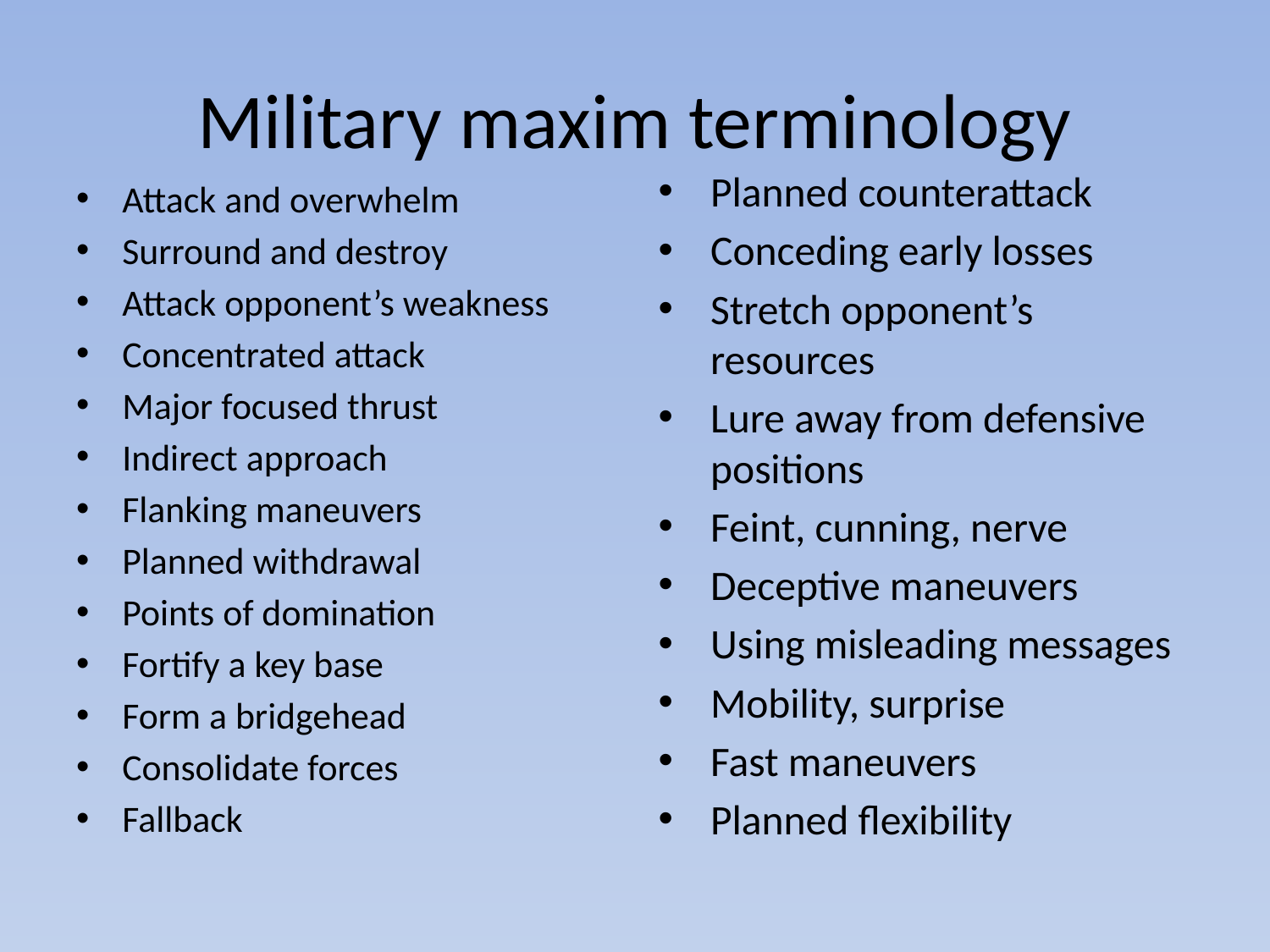

# Military maxim terminology
Planned counterattack
Conceding early losses
Stretch opponent’s resources
Lure away from defensive positions
Feint, cunning, nerve
Deceptive maneuvers
Using misleading messages
Mobility, surprise
Fast maneuvers
Planned flexibility

Attack and overwhelm
Surround and destroy
Attack opponent’s weakness
Concentrated attack
Major focused thrust
Indirect approach
Flanking maneuvers
Planned withdrawal
Points of domination
Fortify a key base
Form a bridgehead
Consolidate forces
Fallback

11